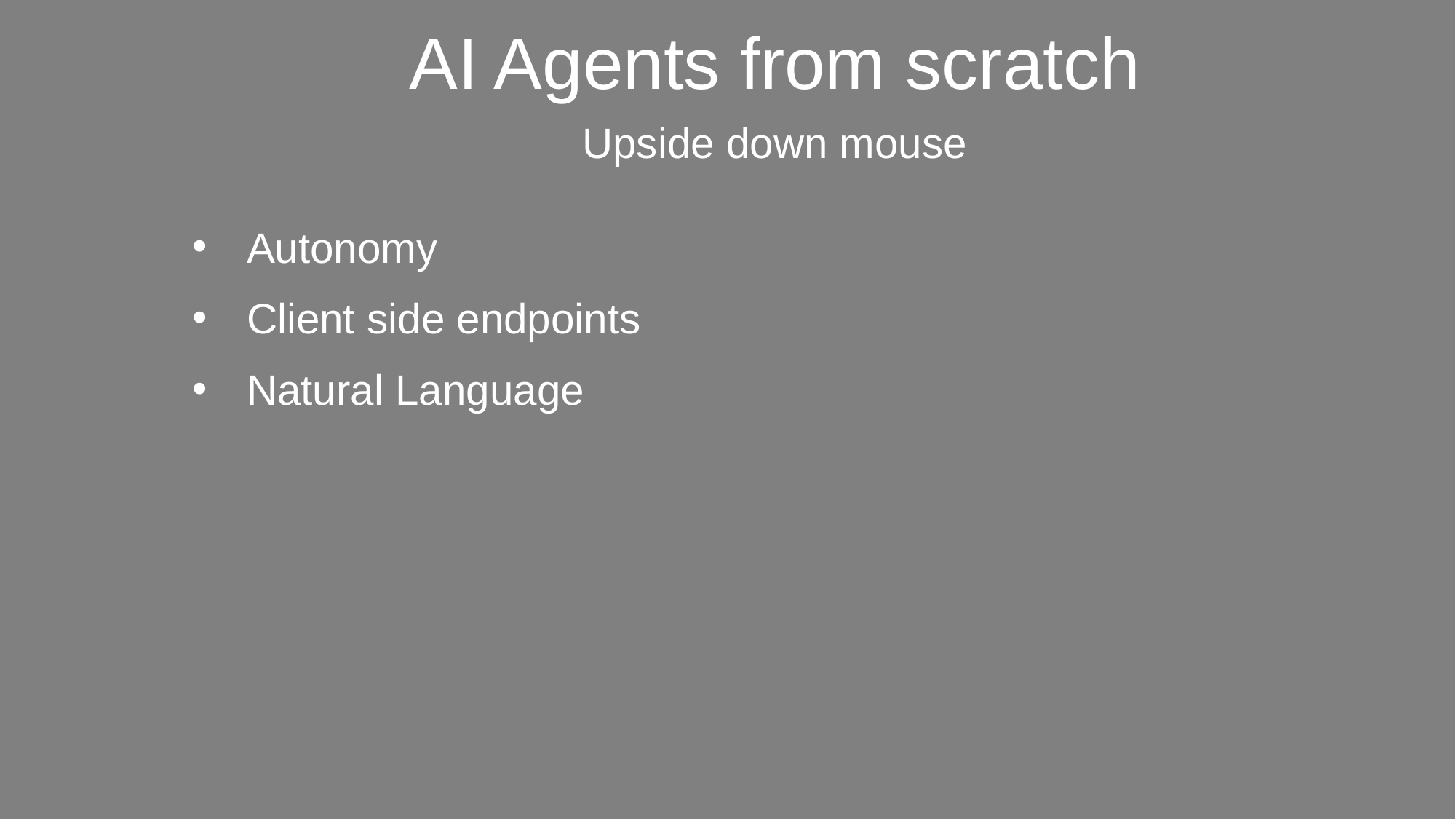

AI Agents from scratch
Upside down mouse
Autonomy
Client side endpoints
Natural Language